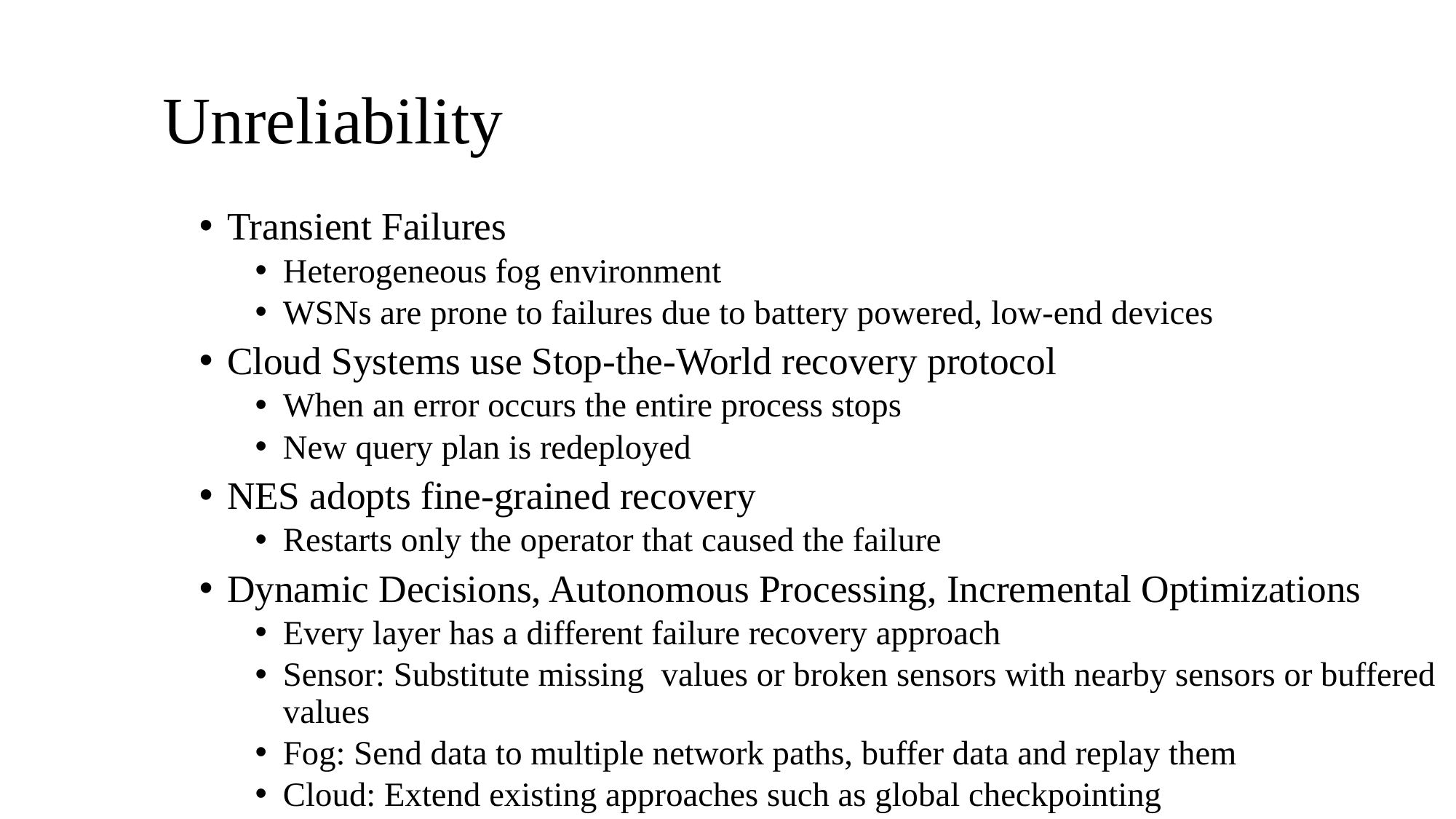

# Unreliability
Transient Failures
Heterogeneous fog environment
WSNs are prone to failures due to battery powered, low-end devices
Cloud Systems use Stop-the-World recovery protocol
When an error occurs the entire process stops
New query plan is redeployed
NES adopts fine-grained recovery
Restarts only the operator that caused the failure
Dynamic Decisions, Autonomous Processing, Incremental Optimizations
Every layer has a different failure recovery approach
Sensor: Substitute missing  values or broken sensors with nearby sensors or buffered values
Fog: Send data to multiple network paths, buffer data and replay them
Cloud: Extend existing approaches such as global checkpointing